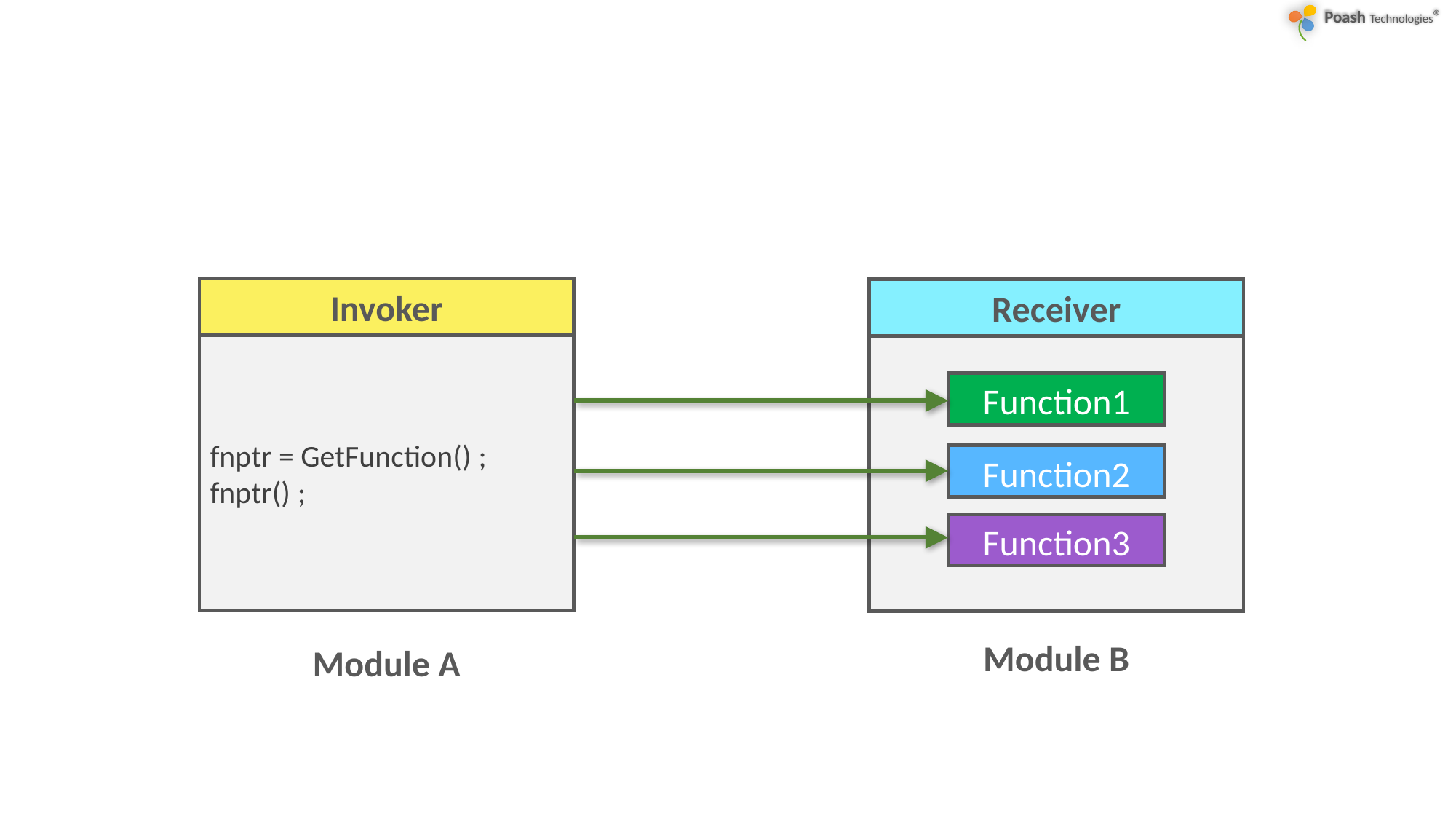

Invoker
fnptr = GetFunction() ;
fnptr() ;
Receiver

Function1
Function2
Function3
Module B
Module A